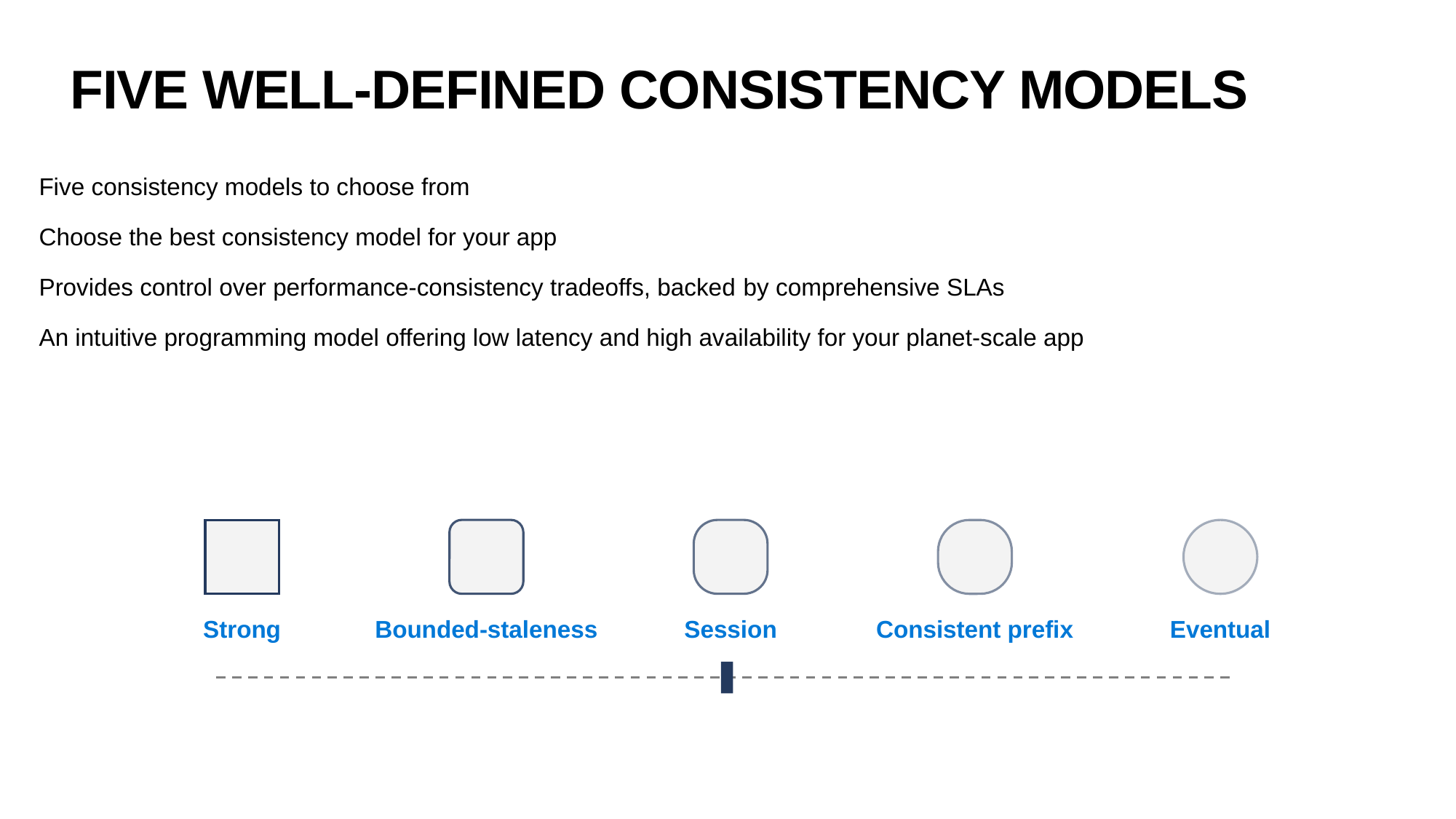

# FIVE WELL-DEFINED CONSISTENCY MODELS
Five consistency models to choose from
Choose the best consistency model for your app
Provides control over performance-consistency tradeoffs, backed by comprehensive SLAs
An intuitive programming model offering low latency and high availability for your planet-scale app

Strong
Bounded-staleness

Consistent prefix
Eventual
Session